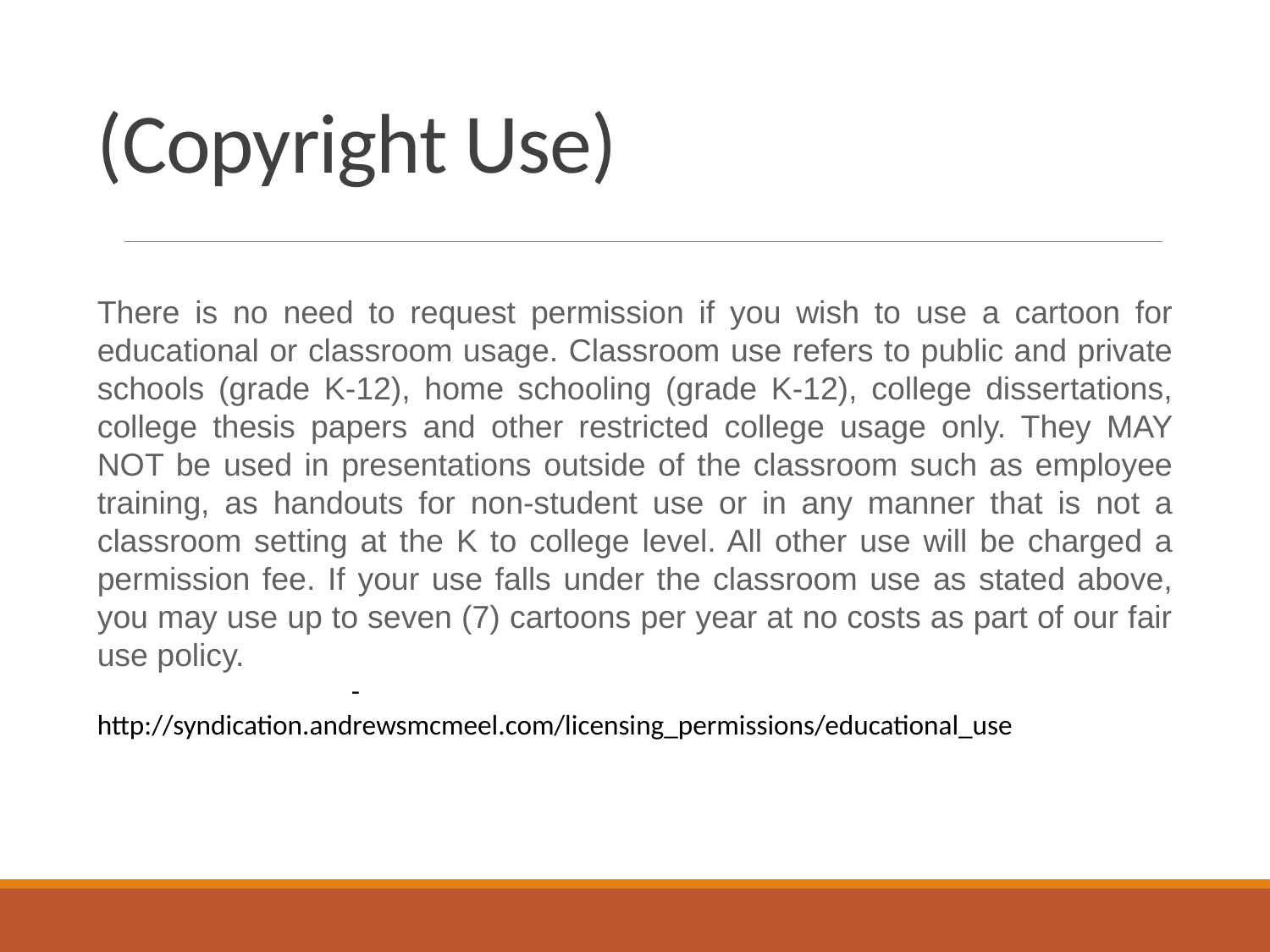

# (Copyright Use)
There is no need to request permission if you wish to use a cartoon for educational or classroom usage. Classroom use refers to public and private schools (grade K-12), home schooling (grade K-12), college dissertations, college thesis papers and other restricted college usage only. They MAY NOT be used in presentations outside of the classroom such as employee training, as handouts for non-student use or in any manner that is not a classroom setting at the K to college level. All other use will be charged a permission fee. If your use falls under the classroom use as stated above, you may use up to seven (7) cartoons per year at no costs as part of our fair use policy.
		- http://syndication.andrewsmcmeel.com/licensing_permissions/educational_use